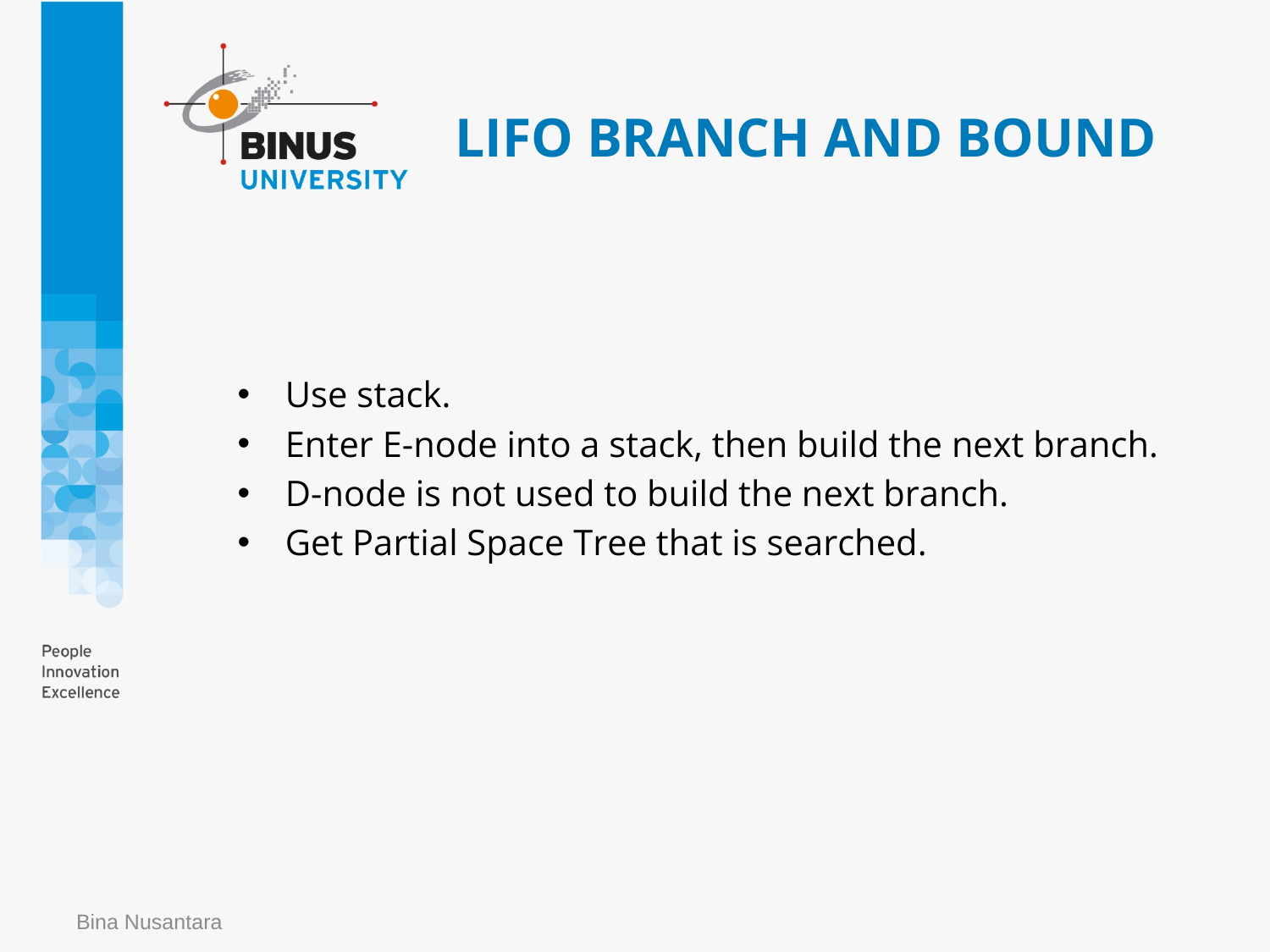

# LIFO BRANCH AND BOUND
Use stack.
Enter E-node into a stack, then build the next branch.
D-node is not used to build the next branch.
Get Partial Space Tree that is searched.
Bina Nusantara